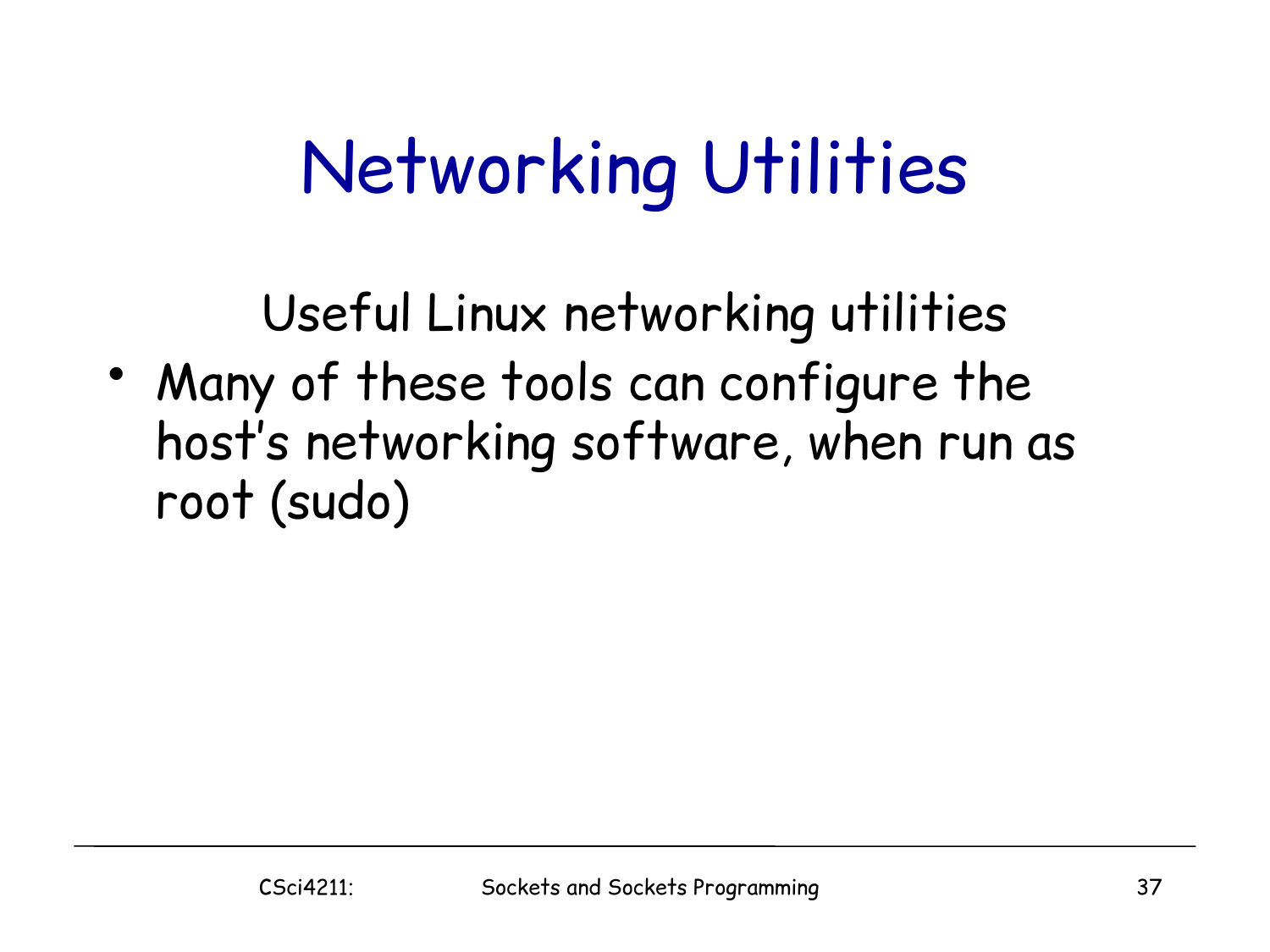

# Networking Utilities
Useful Linux networking utilities
Many of these tools can configure the host’s networking software, when run as root (sudo)
CSci4211:                    Sockets and Sockets Programming
37